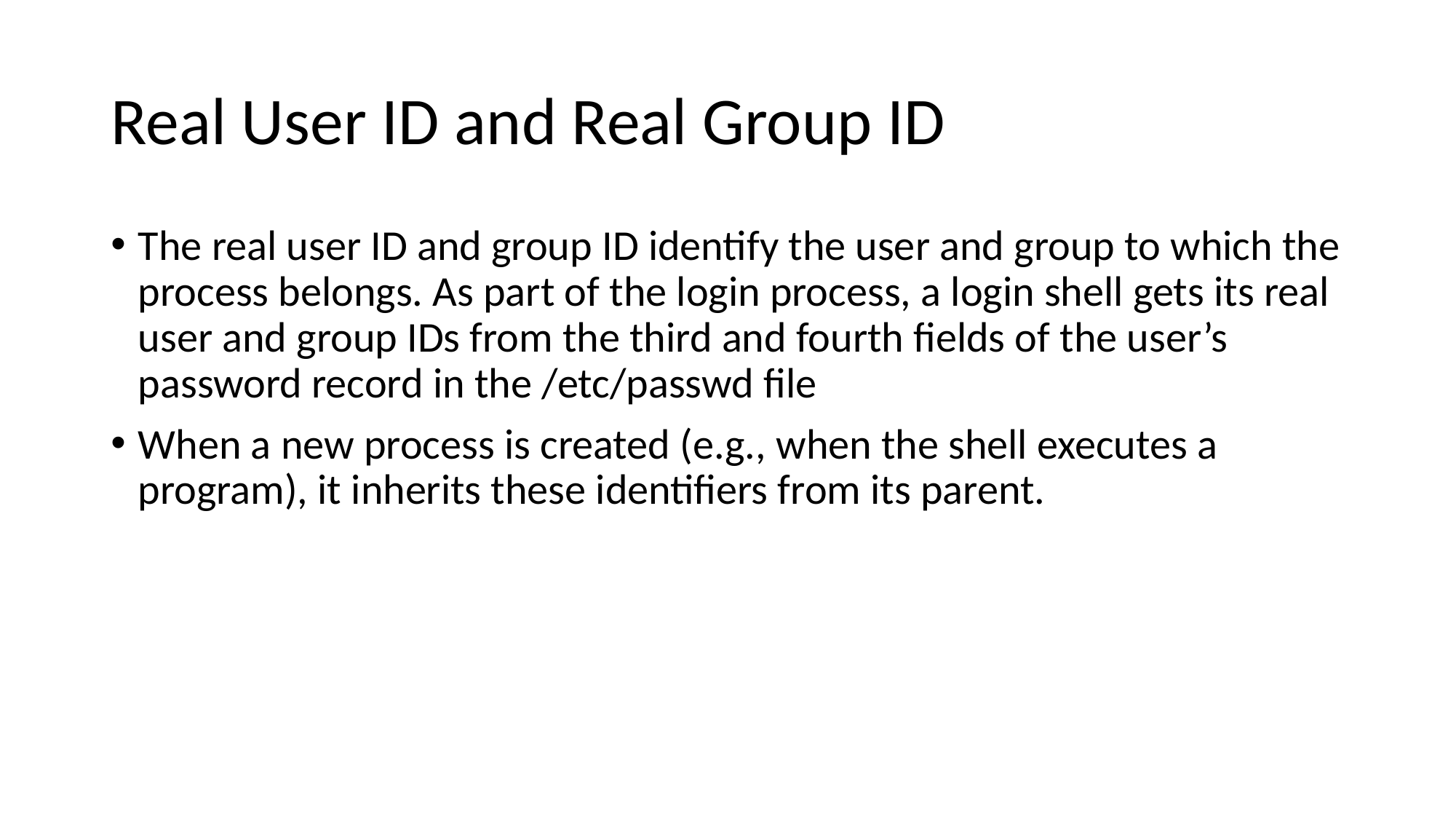

# Real User ID and Real Group ID
The real user ID and group ID identify the user and group to which the process belongs. As part of the login process, a login shell gets its real user and group IDs from the third and fourth fields of the user’s password record in the /etc/passwd file
When a new process is created (e.g., when the shell executes a program), it inherits these identifiers from its parent.